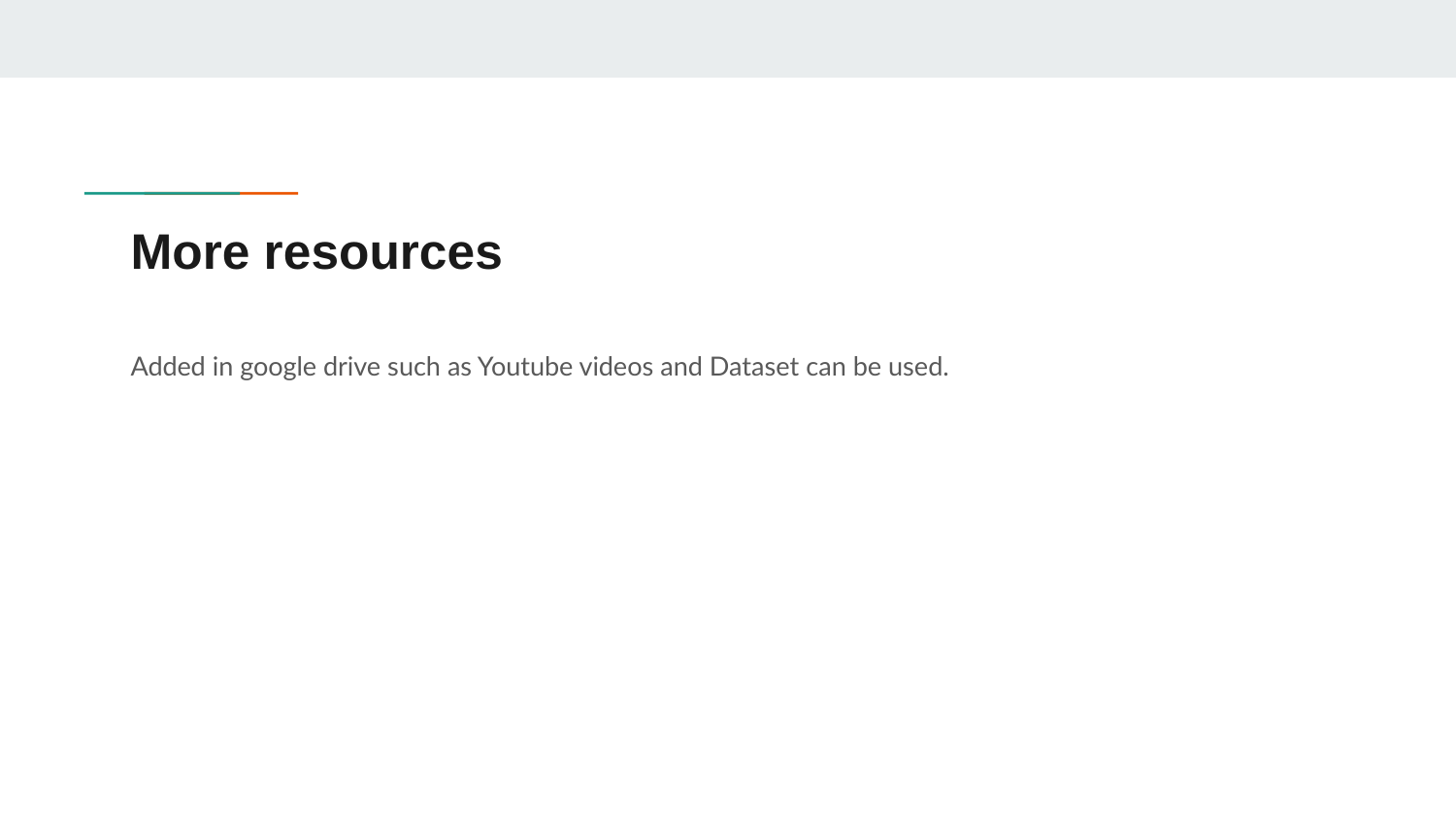

# More resources
Added in google drive such as Youtube videos and Dataset can be used.